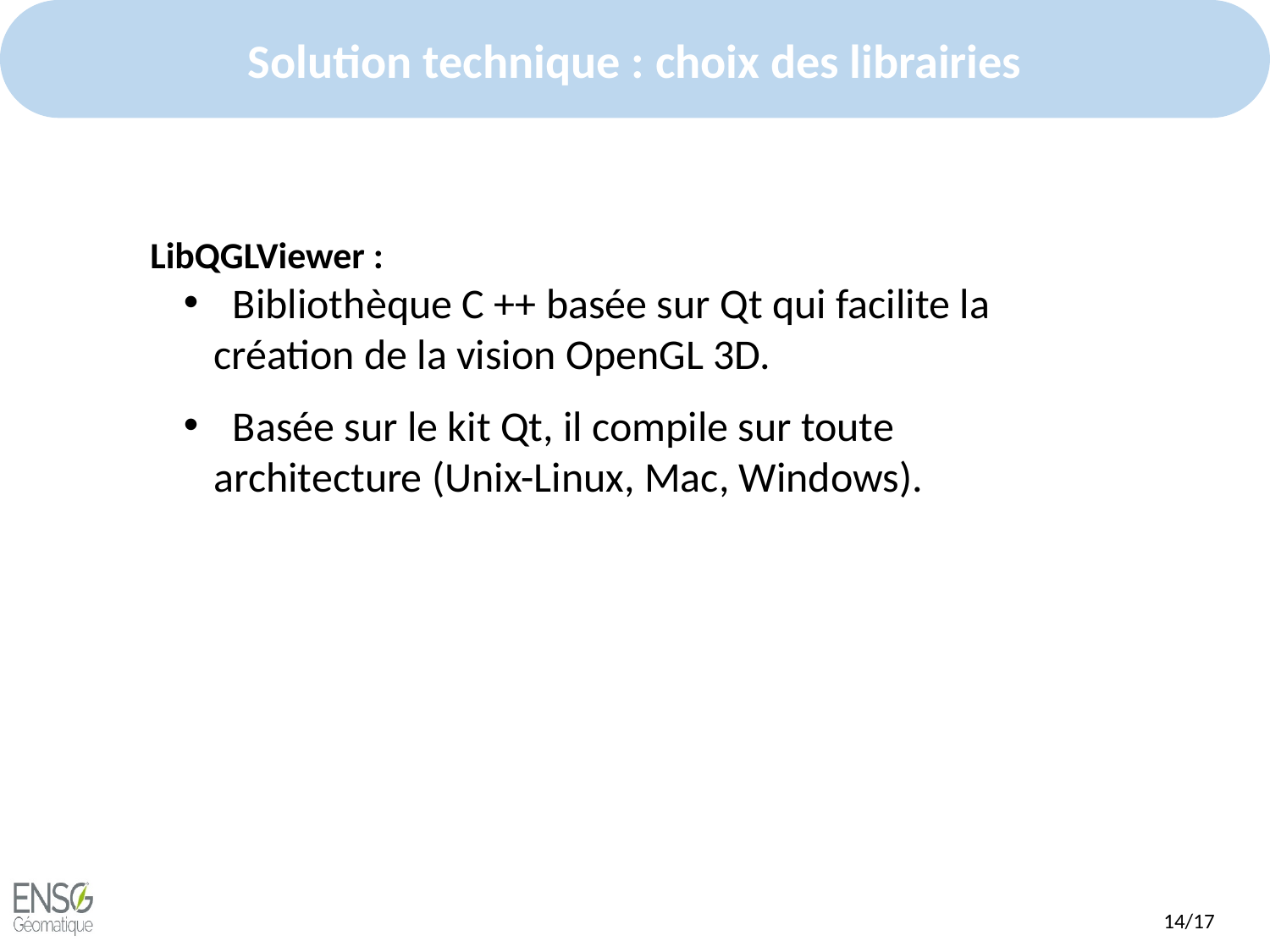

LibQGLViewer :
  Bibliothèque C ++ basée sur Qt qui facilite la   création de la vision OpenGL 3D.
  Basée sur le kit Qt, il compile sur toute architecture (Unix-Linux, Mac, Windows).

14/17